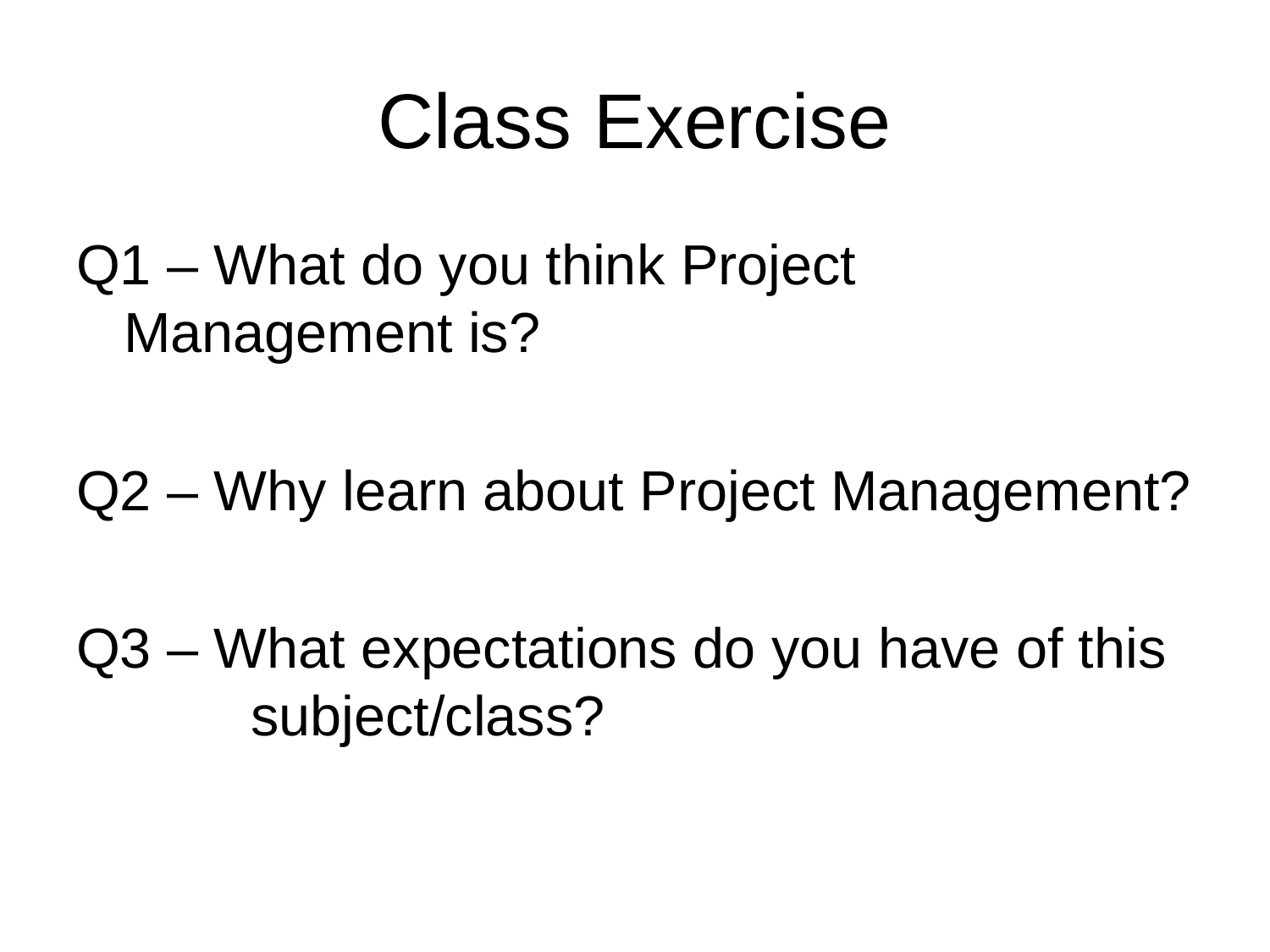

# Class Exercise
Q1 – What do you think Project 		Management is?

Q2 – Why learn about Project Management?

Q3 – What expectations do you have of this 	subject/class?